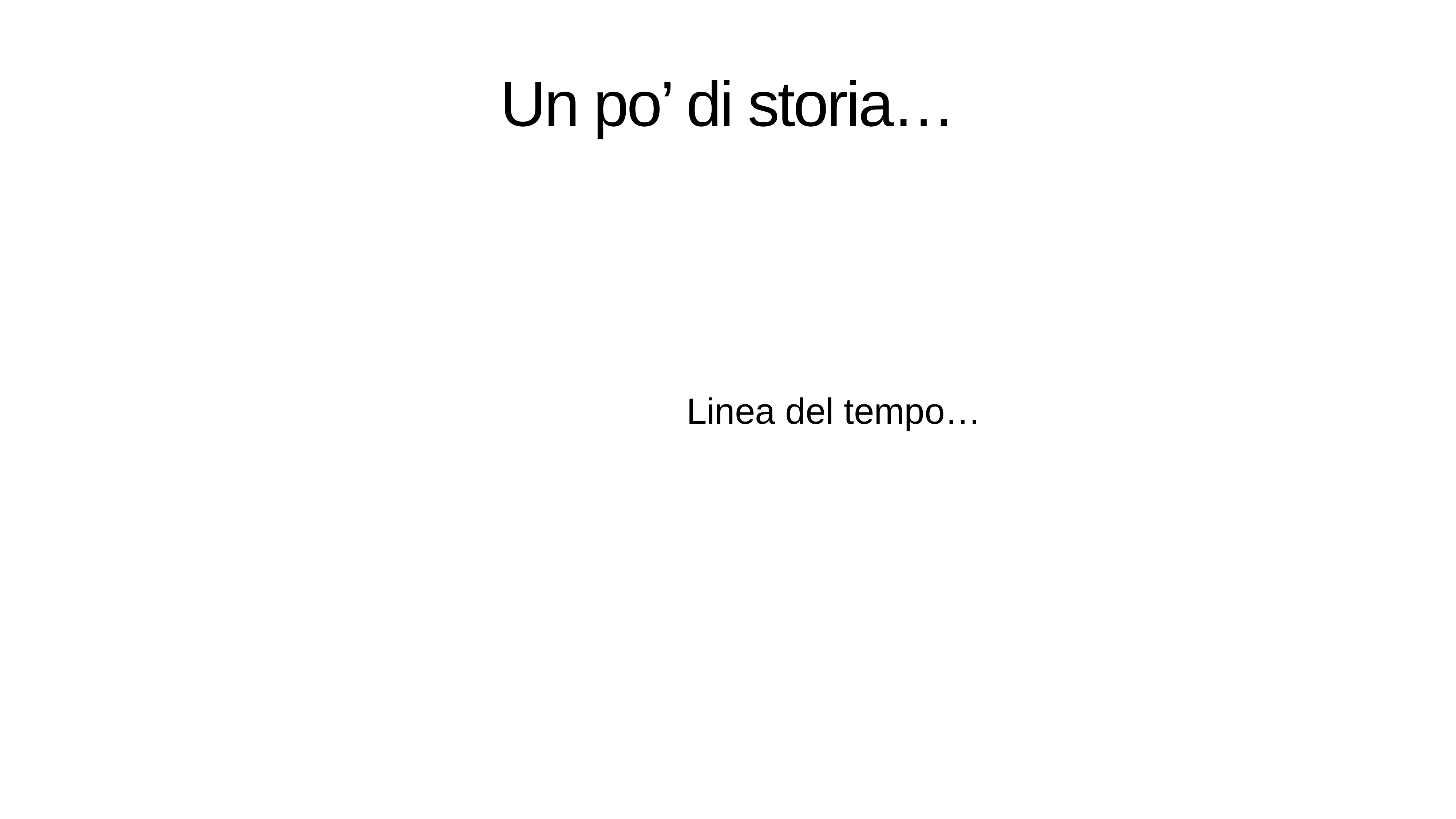

# Un po’ di storia…
Linea del tempo…